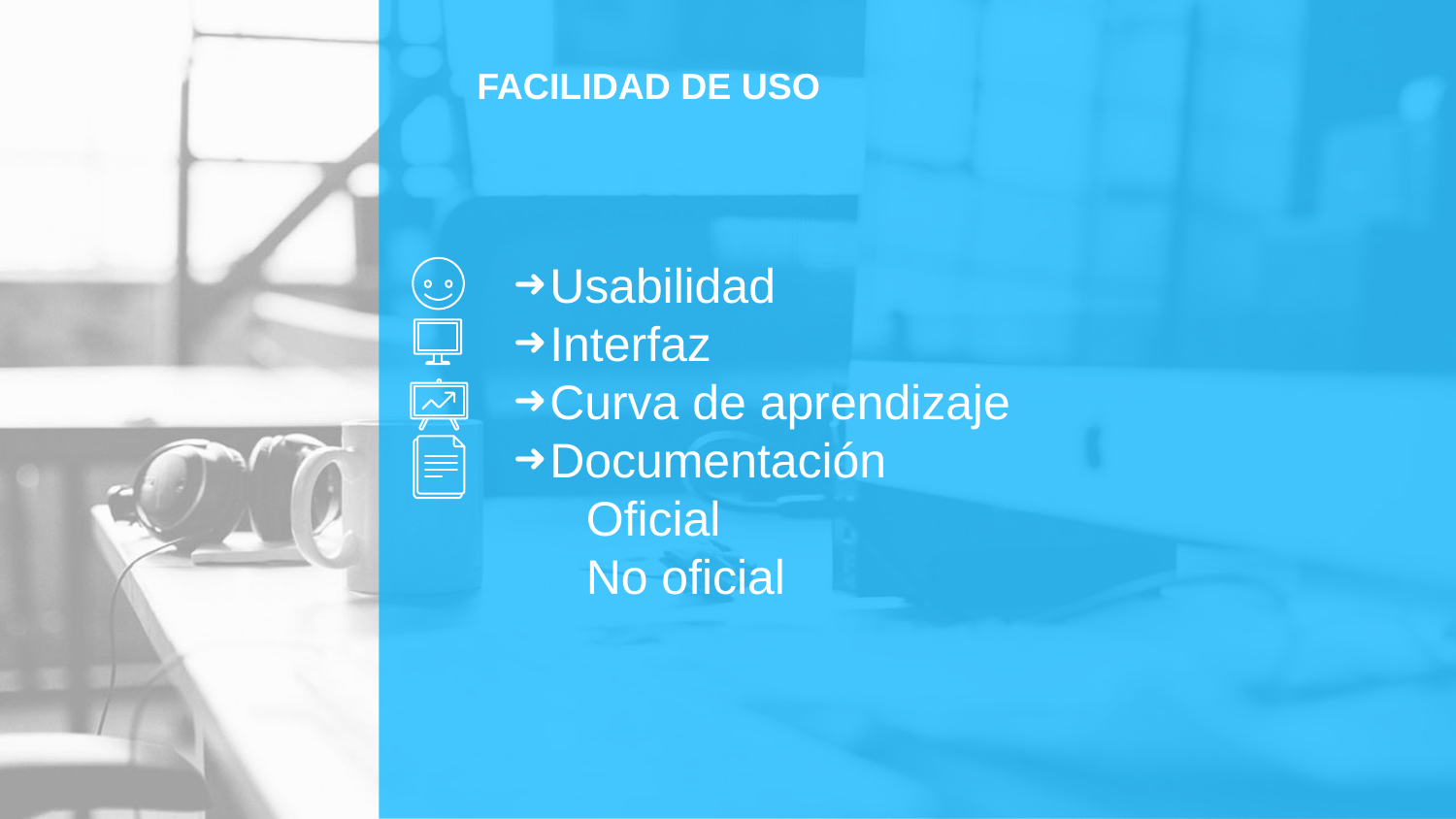

# FACILIDAD DE USO
Usabilidad
Interfaz
Curva de aprendizaje
Documentación
Oficial
No oficial